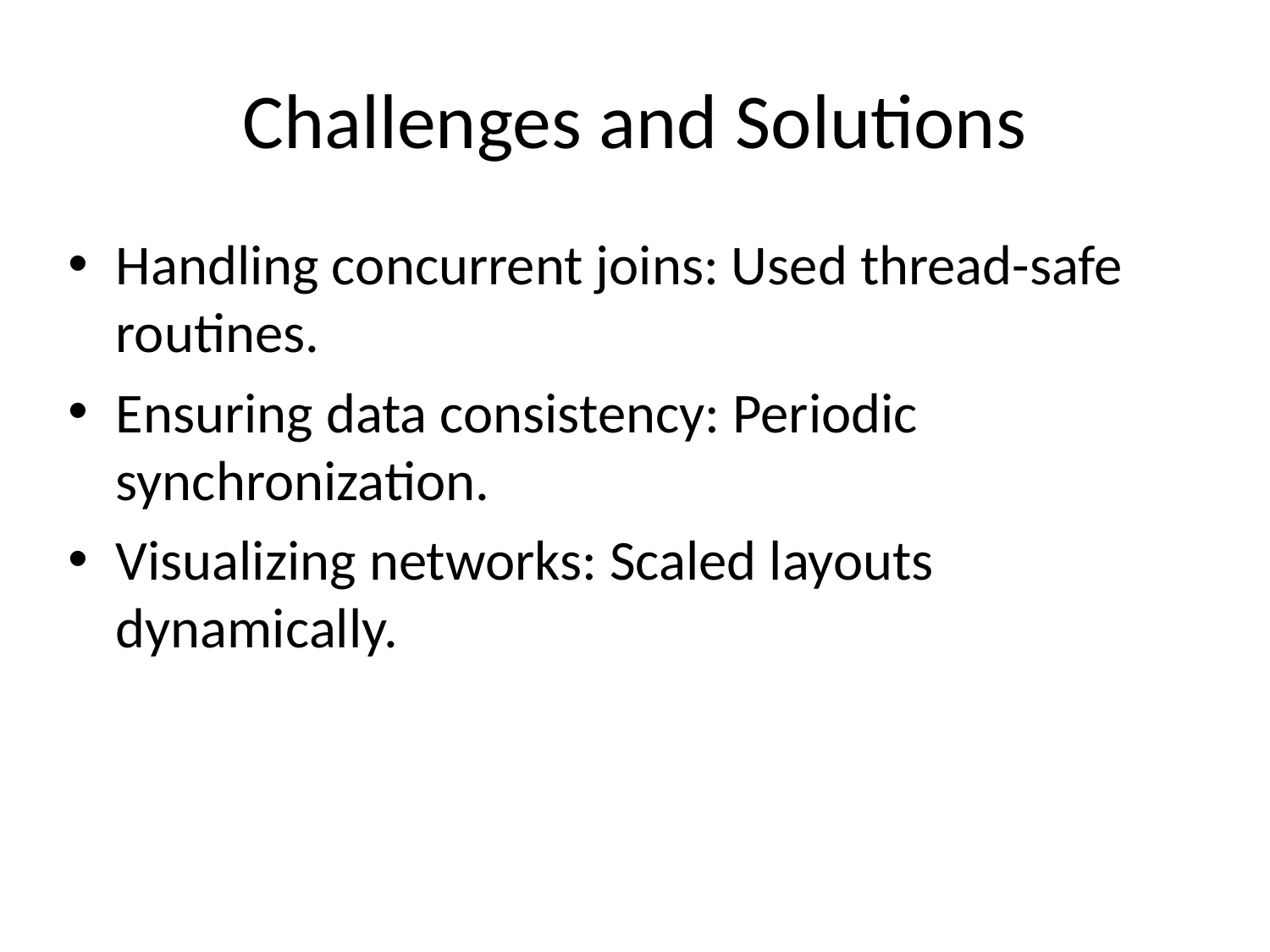

# Challenges and Solutions
Handling concurrent joins: Used thread-safe routines.
Ensuring data consistency: Periodic synchronization.
Visualizing networks: Scaled layouts dynamically.